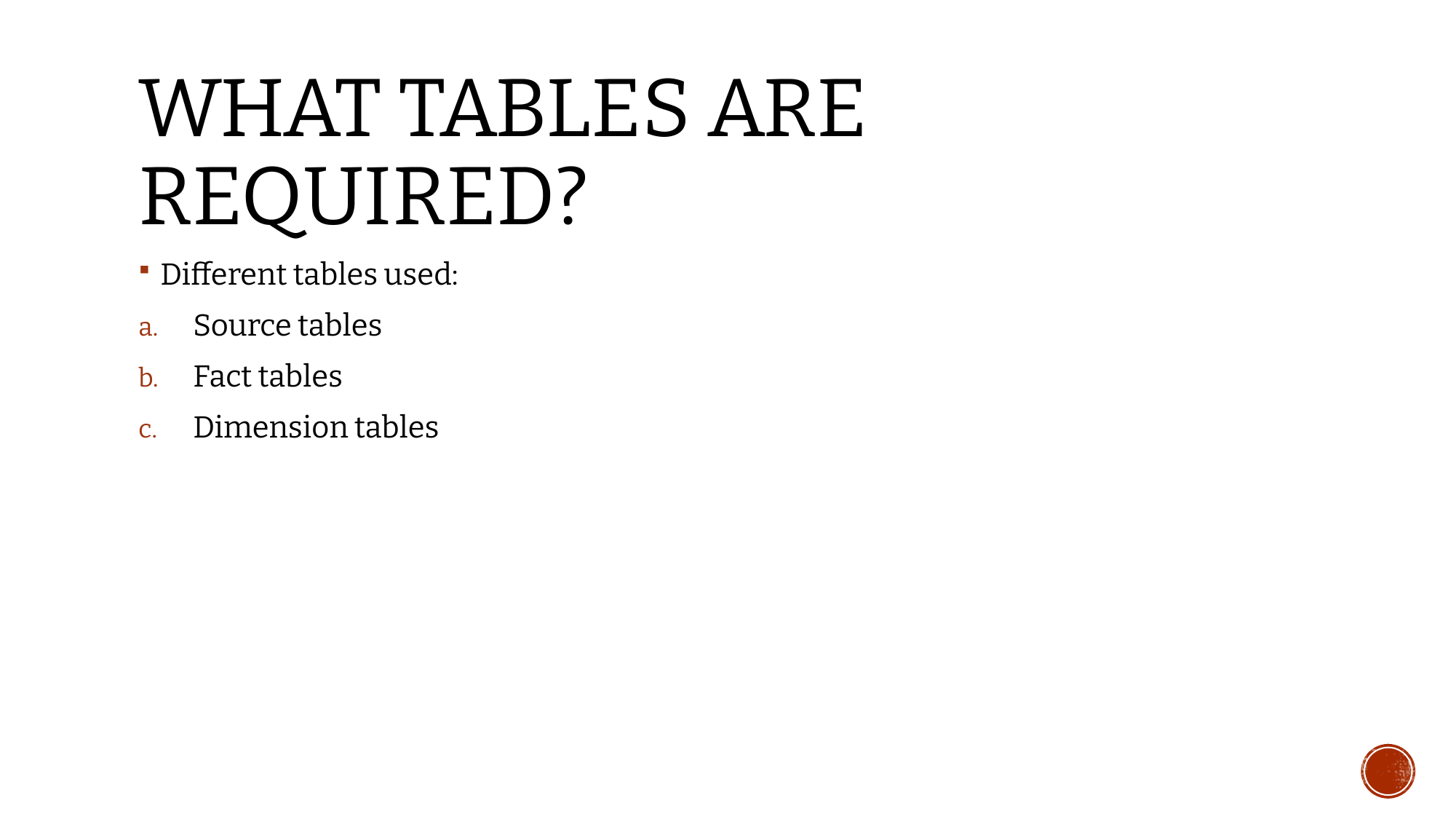

# WHAT TABLES ARE REQUIRED?
Different tables used:
Source tables
Fact tables
Dimension tables